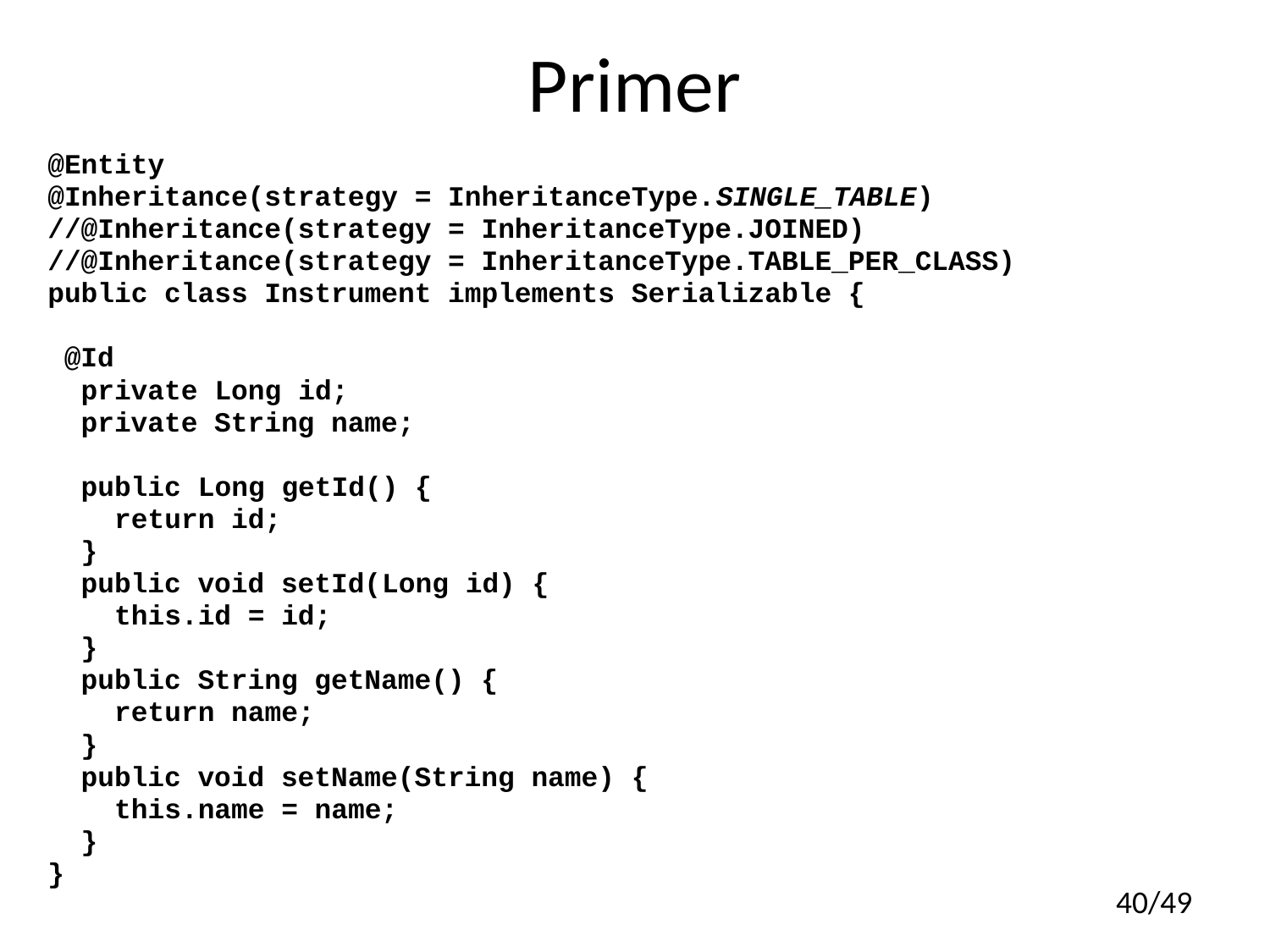

# Primer
@Entity
@Inheritance(strategy = InheritanceType.SINGLE_TABLE)
//@Inheritance(strategy = InheritanceType.JOINED)
//@Inheritance(strategy = InheritanceType.TABLE_PER_CLASS)
public class Instrument implements Serializable {

 @Id
  private Long id;
  private String name;

  public Long getId() {
    return id;
  }
  public void setId(Long id) {
    this.id = id;
  }
  public String getName() {
    return name;
  }
  public void setName(String name) {
    this.name = name;
  }
}